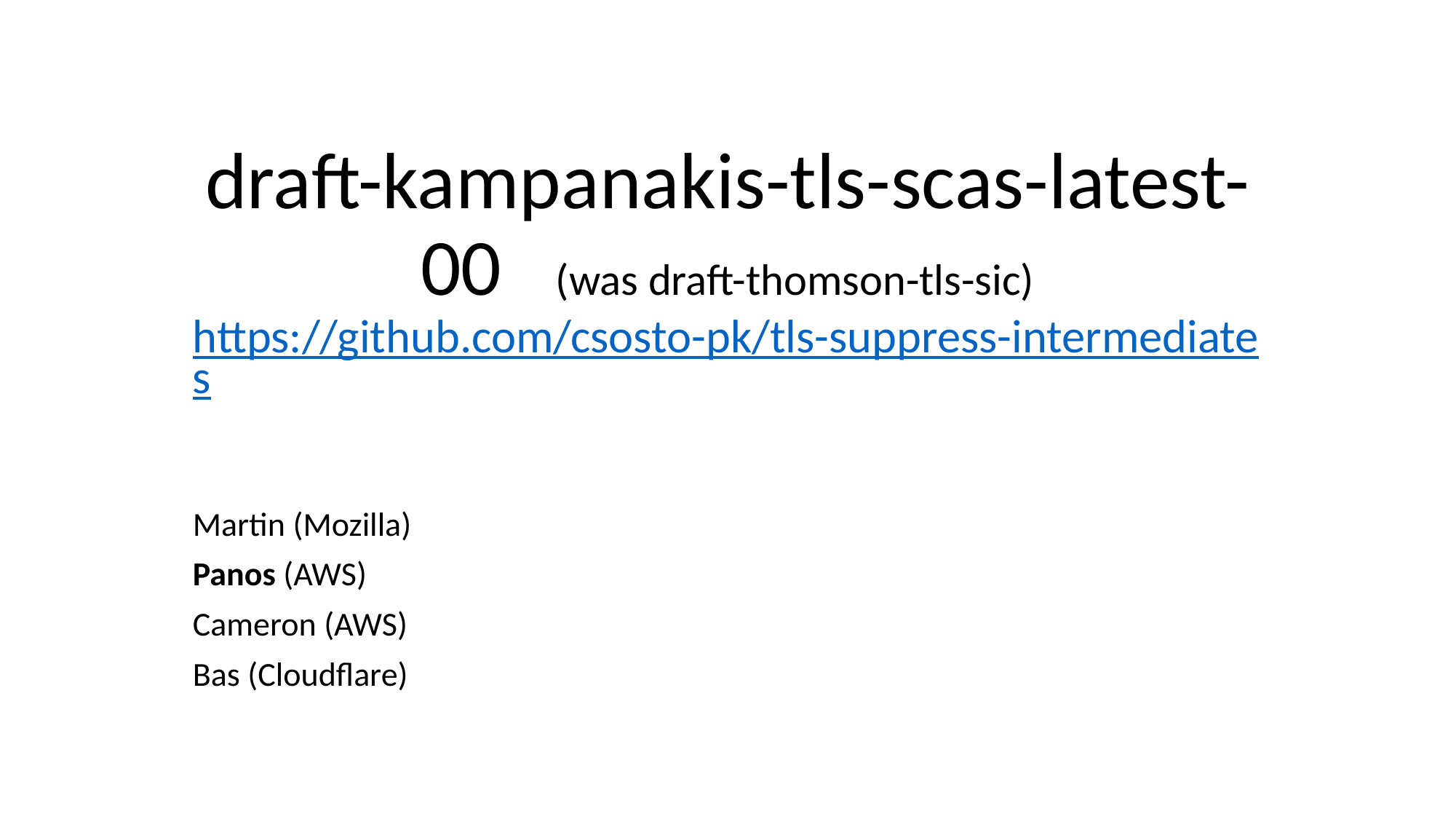

# draft-kampanakis-tls-scas-latest-00   (was draft-thomson-tls-sic) https://github.com/csosto-pk/tls-suppress-intermediates
Martin (Mozilla)
Panos (AWS)
Cameron (AWS)
Bas (Cloudflare)